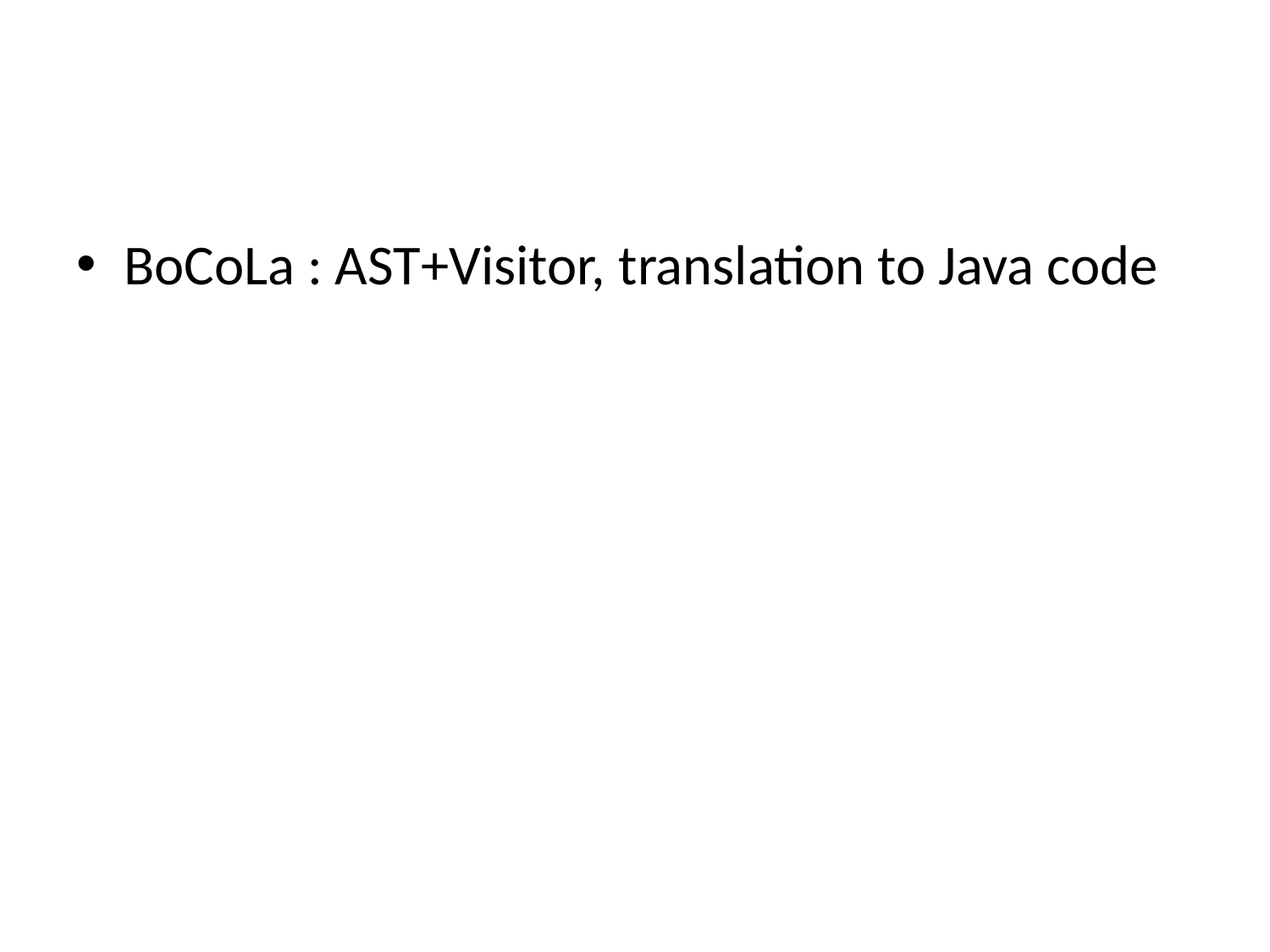

#
BoCoLa : AST+Visitor, translation to Java code